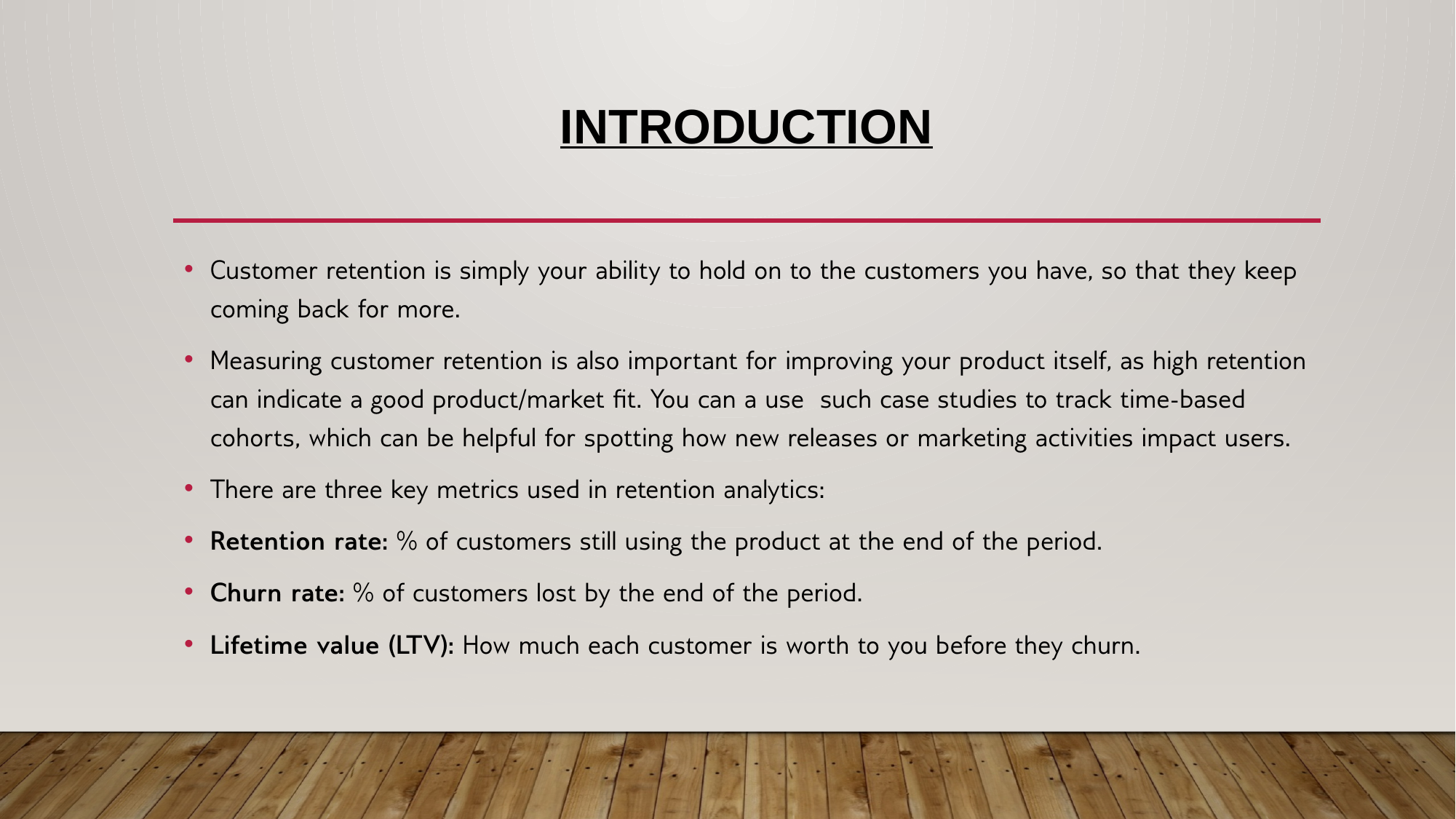

# INTRODUCTION
Customer retention is simply your ability to hold on to the customers you have, so that they keep coming back for more.
Measuring customer retention is also important for improving your product itself, as high retention can indicate a good product/market fit. You can a use  such case studies to track time-based cohorts, which can be helpful for spotting how new releases or marketing activities impact users.
There are three key metrics used in retention analytics:
Retention rate: % of customers still using the product at the end of the period.
Churn rate: % of customers lost by the end of the period.
Lifetime value (LTV): How much each customer is worth to you before they churn.